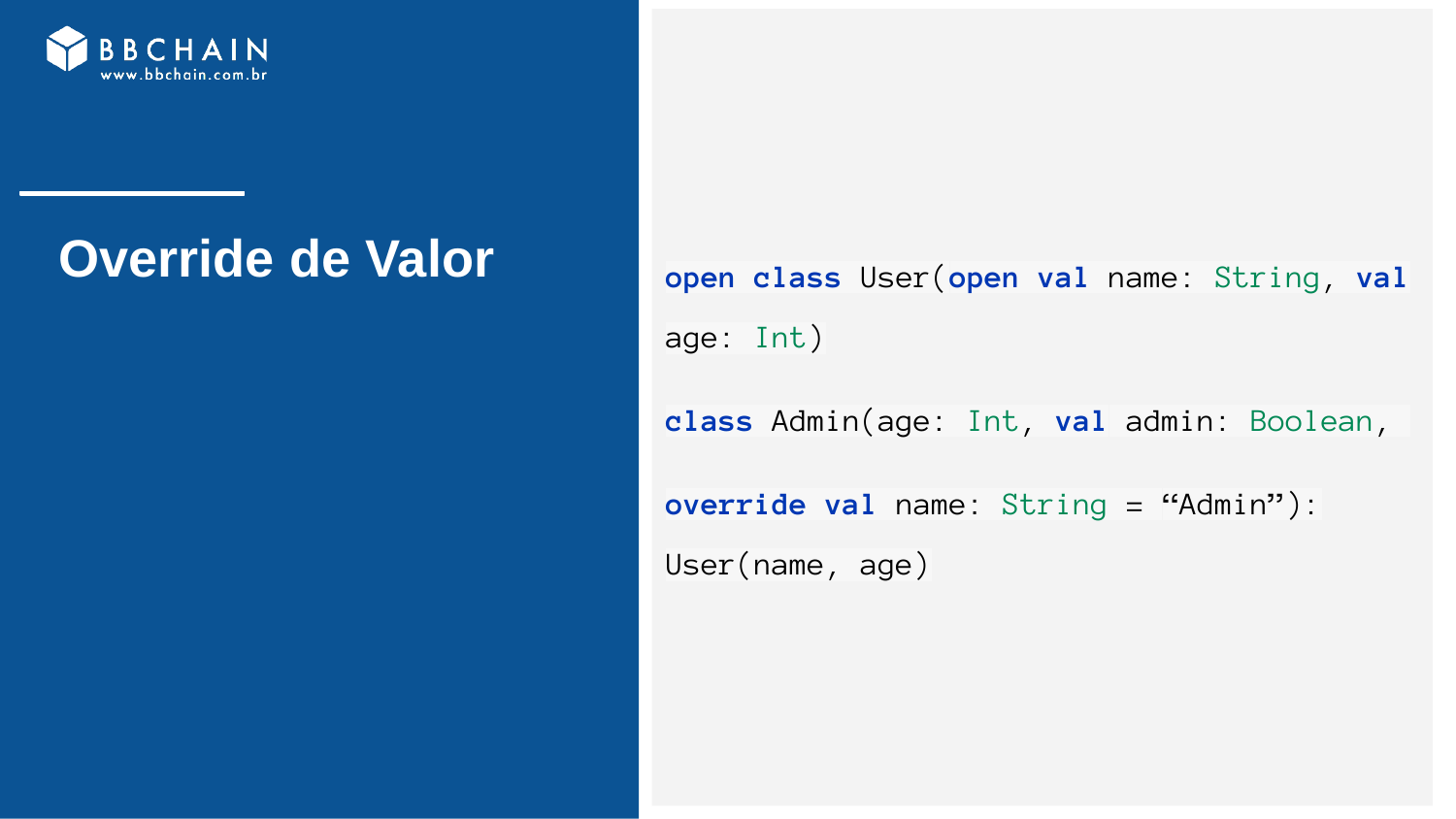

open class User(open val name: String, val age: Int)
class Admin(age: Int, val admin: Boolean,
override val name: String = “Admin”): User(name, age)
# Override de Valor